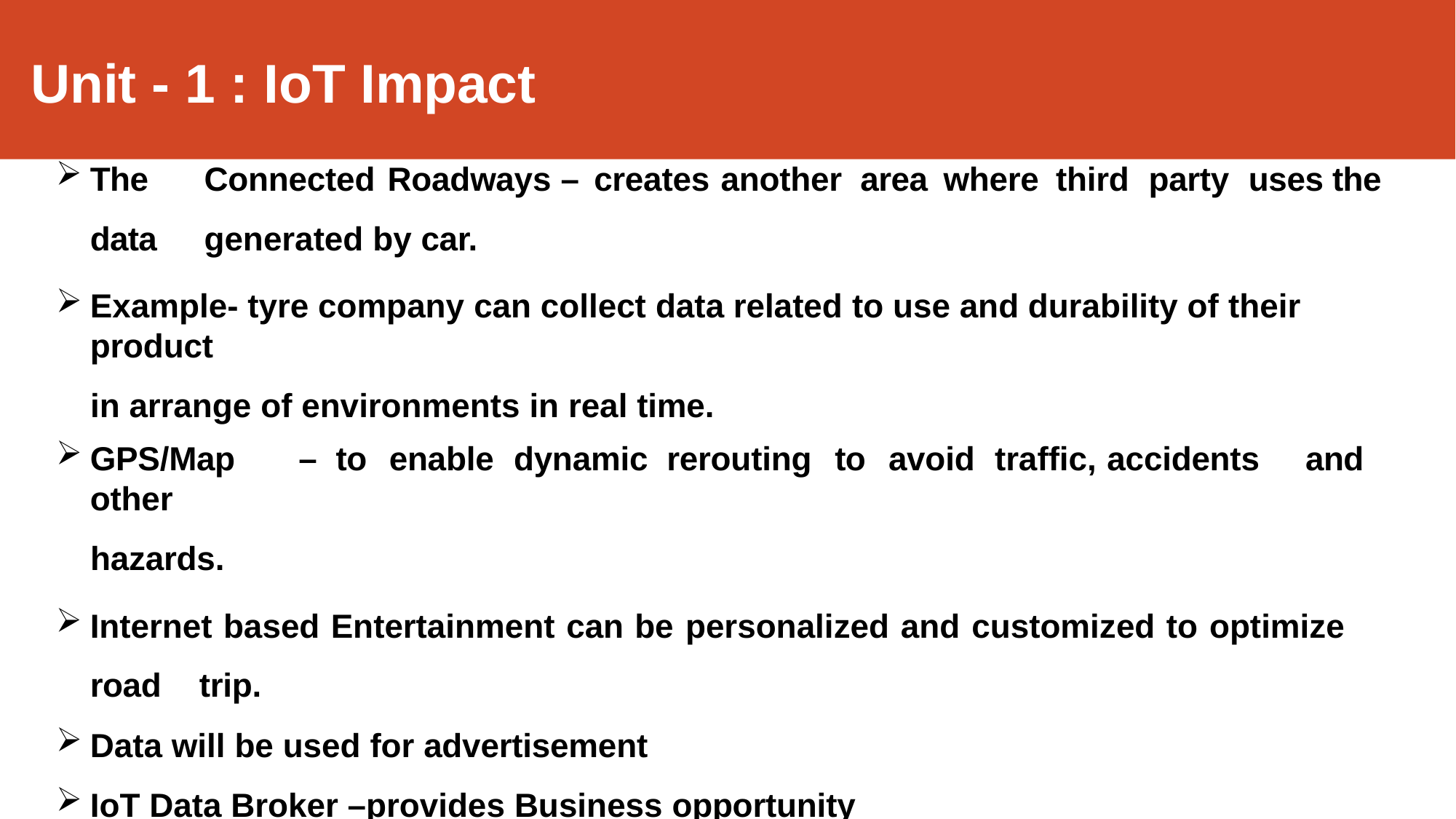

# Unit - 1 : IoT Impact
The	Connected	Roadways	–	creates	another	area	where	third	party	uses	the	data 	generated by car.
Example- tyre company can collect data related to use and durability of their product
in arrange of environments in real time.
GPS/Map	–	to	enable	dynamic	rerouting	to	avoid	traffic, accidents	and	other
hazards.
Internet based Entertainment can be personalized and customized to optimize road 	trip.
Data will be used for advertisement
IoT Data Broker –provides Business opportunity
Fiber optic sensing able to record how many cars are passing , their speed and t29ype.